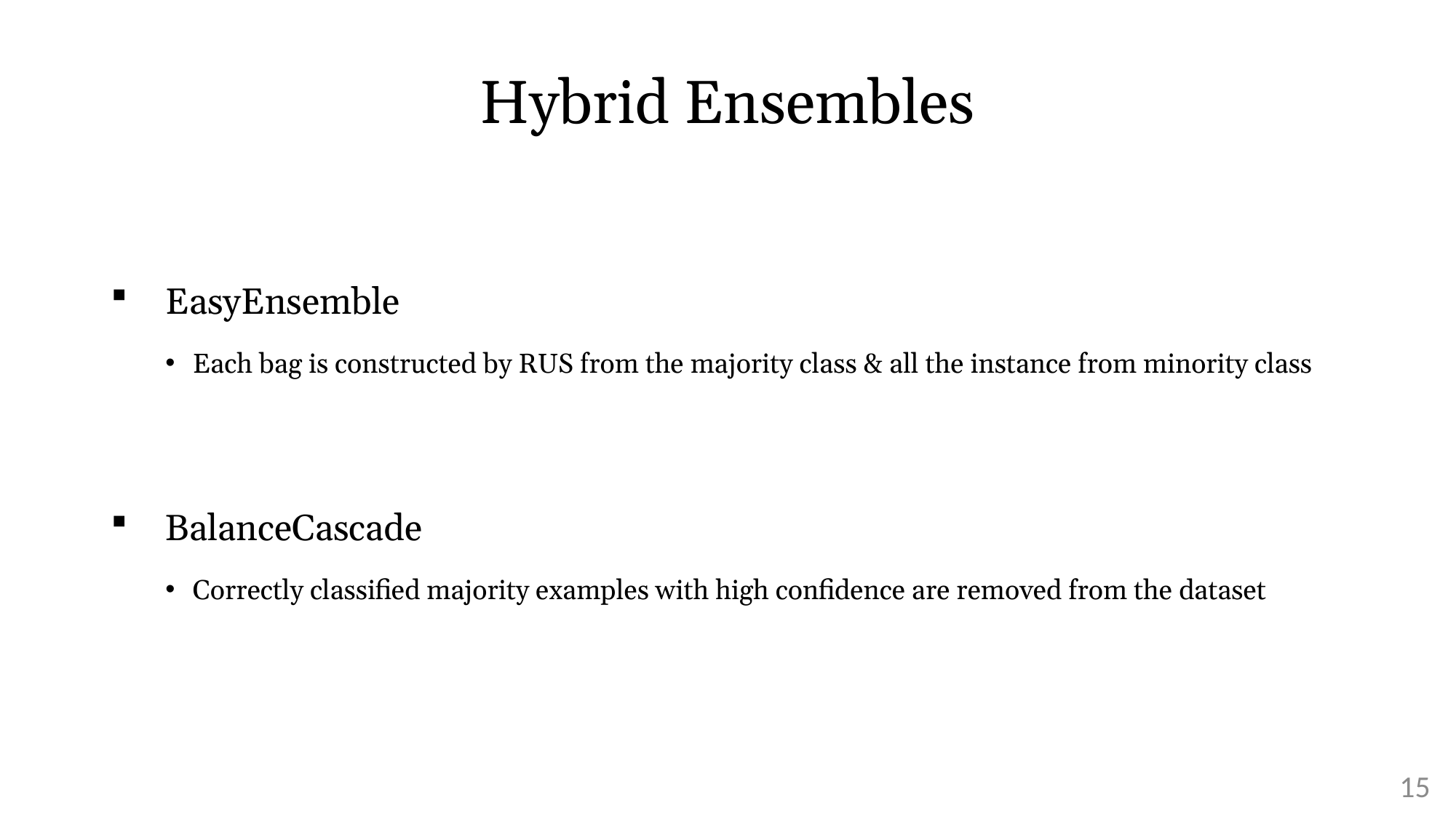

# Hybrid Ensembles

EasyEnsemble
Each bag is constructed by RUS from the majority class & all the instance from minority class

BalanceCascade
Correctly classified majority examples with high confidence are removed from the dataset
15